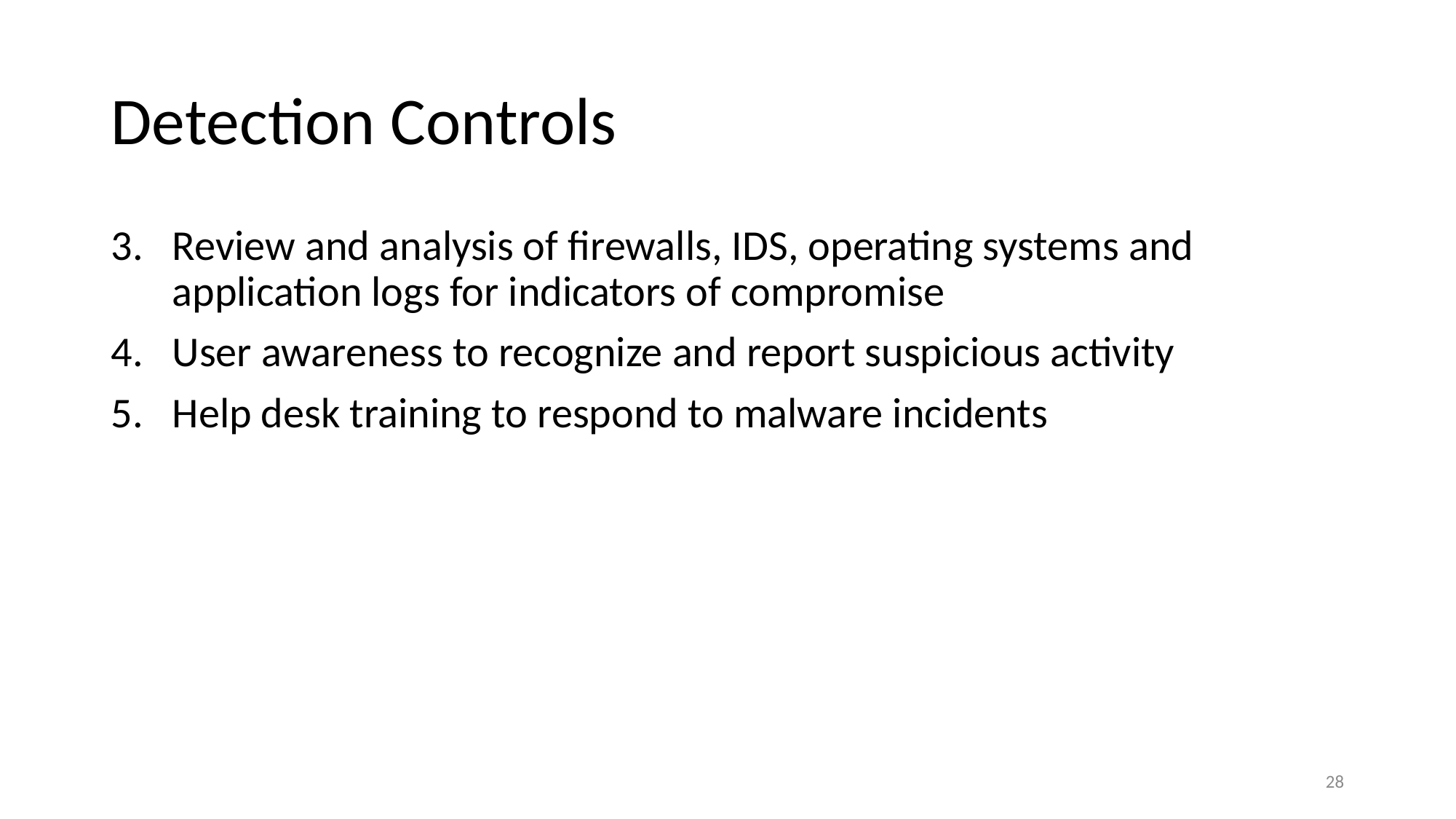

# Detection Controls
Review and analysis of firewalls, IDS, operating systems and application logs for indicators of compromise
User awareness to recognize and report suspicious activity
Help desk training to respond to malware incidents
28